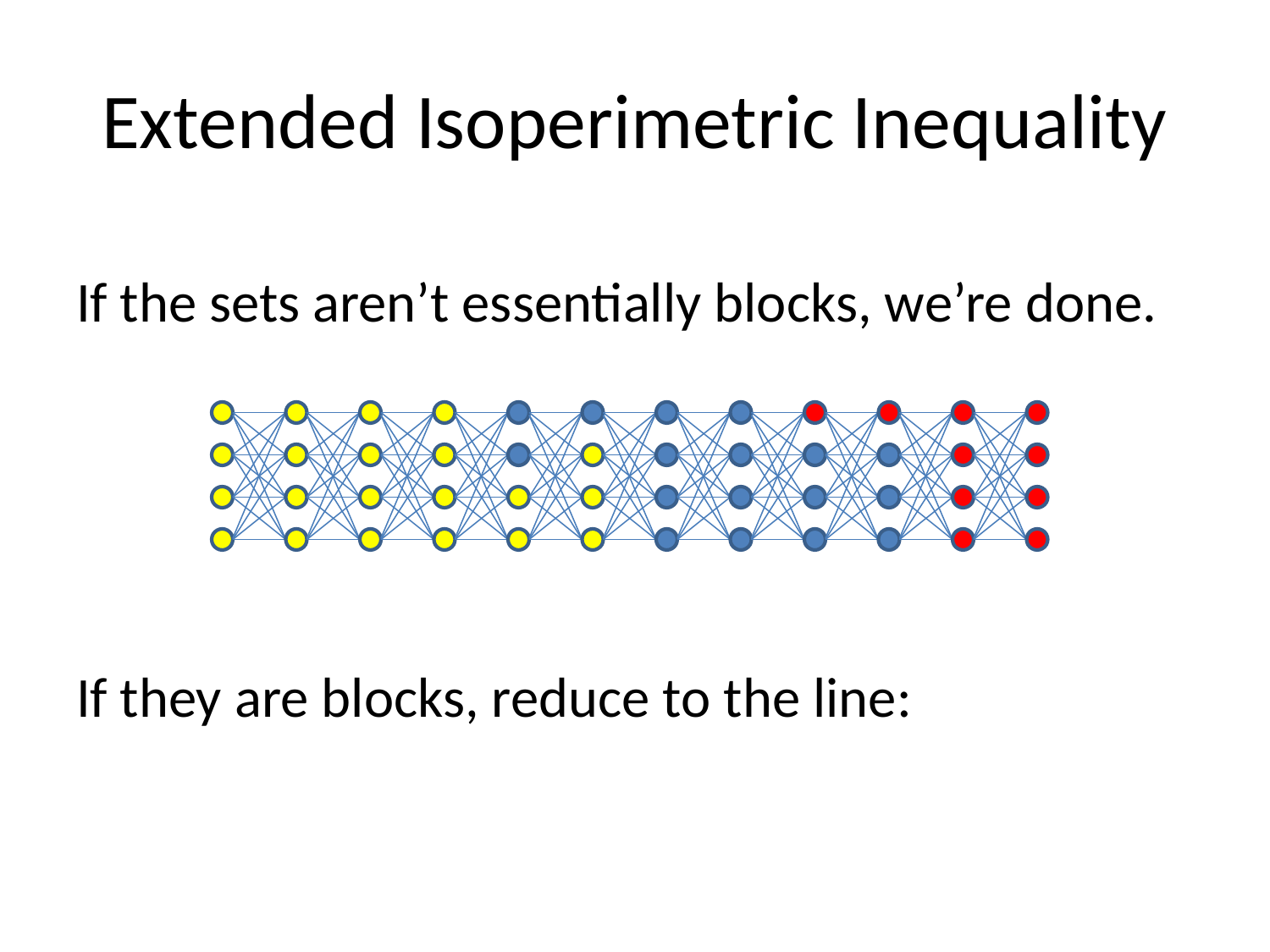

# Extended Isoperimetric Inequality

If the sets aren’t essentially blocks, we’re done.

If they are blocks, reduce to the line: